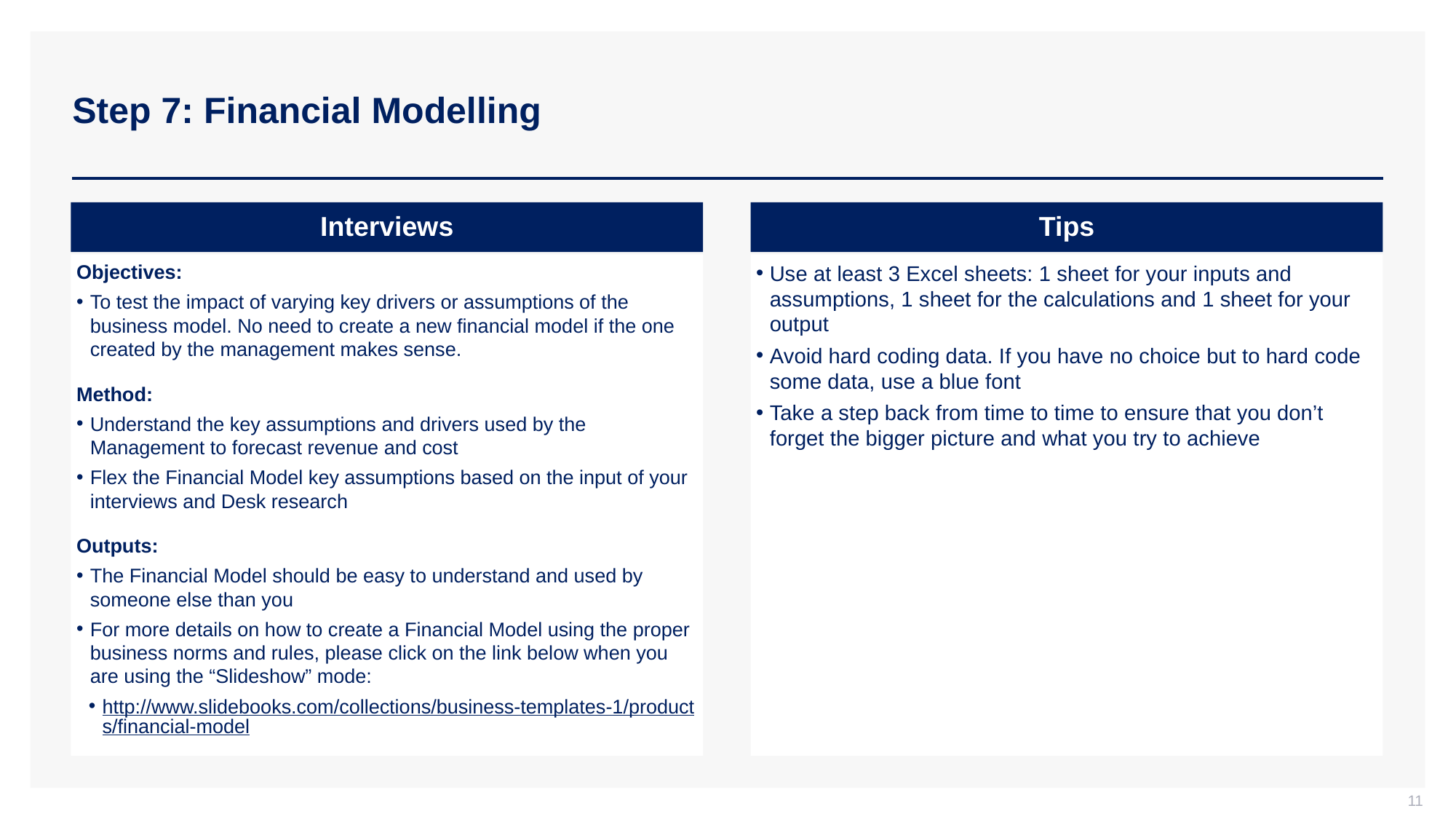

# Step 7: Financial Modelling
Interviews
Tips
Objectives:
To test the impact of varying key drivers or assumptions of the business model. No need to create a new financial model if the one created by the management makes sense.

Method:
Understand the key assumptions and drivers used by the Management to forecast revenue and cost
Flex the Financial Model key assumptions based on the input of your interviews and Desk research

Outputs:
The Financial Model should be easy to understand and used by someone else than you
For more details on how to create a Financial Model using the proper business norms and rules, please click on the link below when you are using the “Slideshow” mode:
http://www.slidebooks.com/collections/business-templates-1/products/financial-model

Use at least 3 Excel sheets: 1 sheet for your inputs and assumptions, 1 sheet for the calculations and 1 sheet for your output
Avoid hard coding data. If you have no choice but to hard code some data, use a blue font
Take a step back from time to time to ensure that you don’t forget the bigger picture and what you try to achieve
11